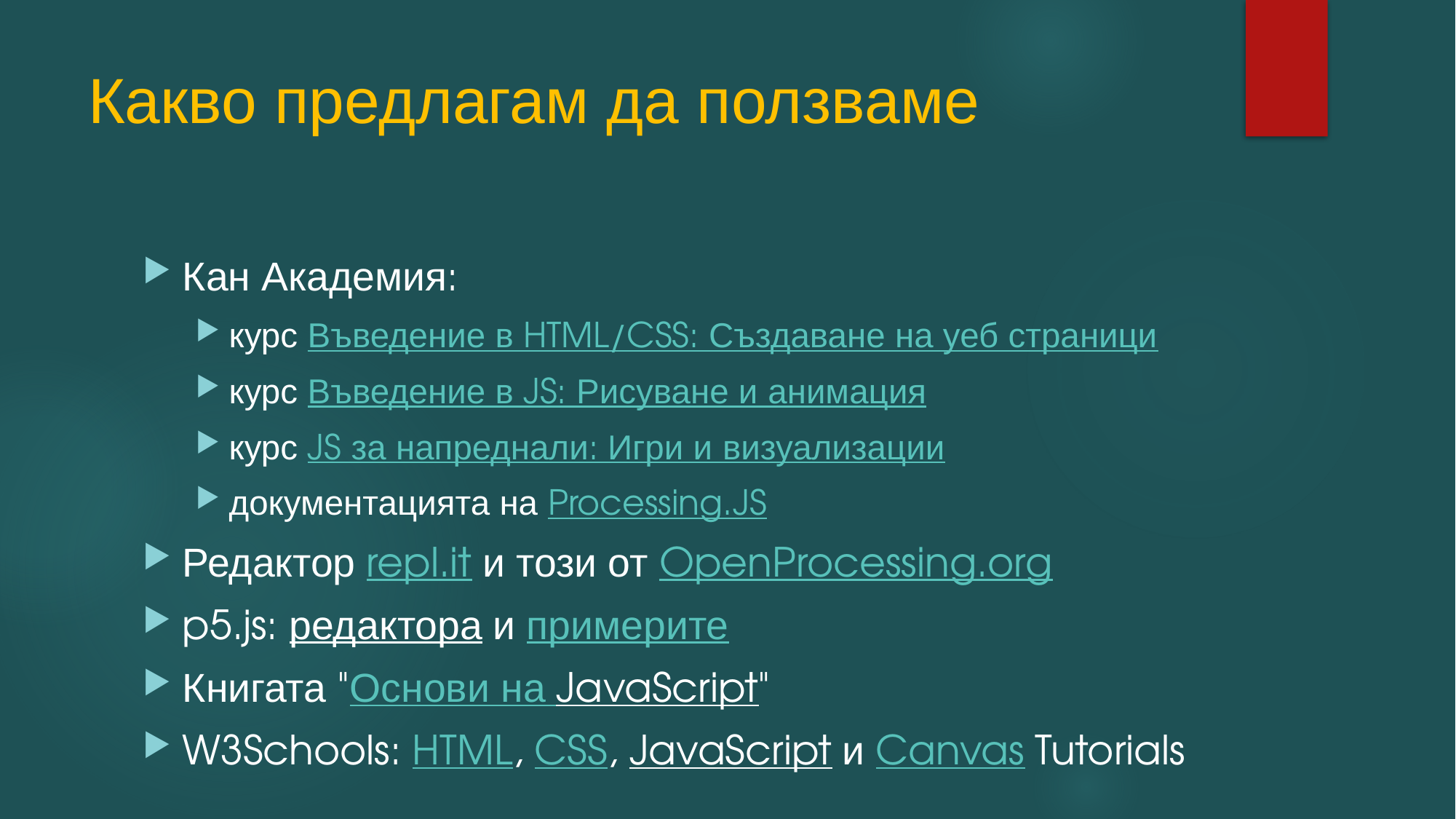

# Какво предлагам да ползваме
Кан Академия:
курс Въведение в HTML/CSS: Създаване на уеб страници
курс Въведение в JS: Рисуване и анимация
курс JS за напреднали: Игри и визуализации
документацията на Processing.JS
Редактор repl.it и този от OpenProcessing.org
p5.js: редактора и примерите
Книгата "Основи на JavaScript"
W3Schools: HTML, CSS, JavaScript и Canvas Tutorials